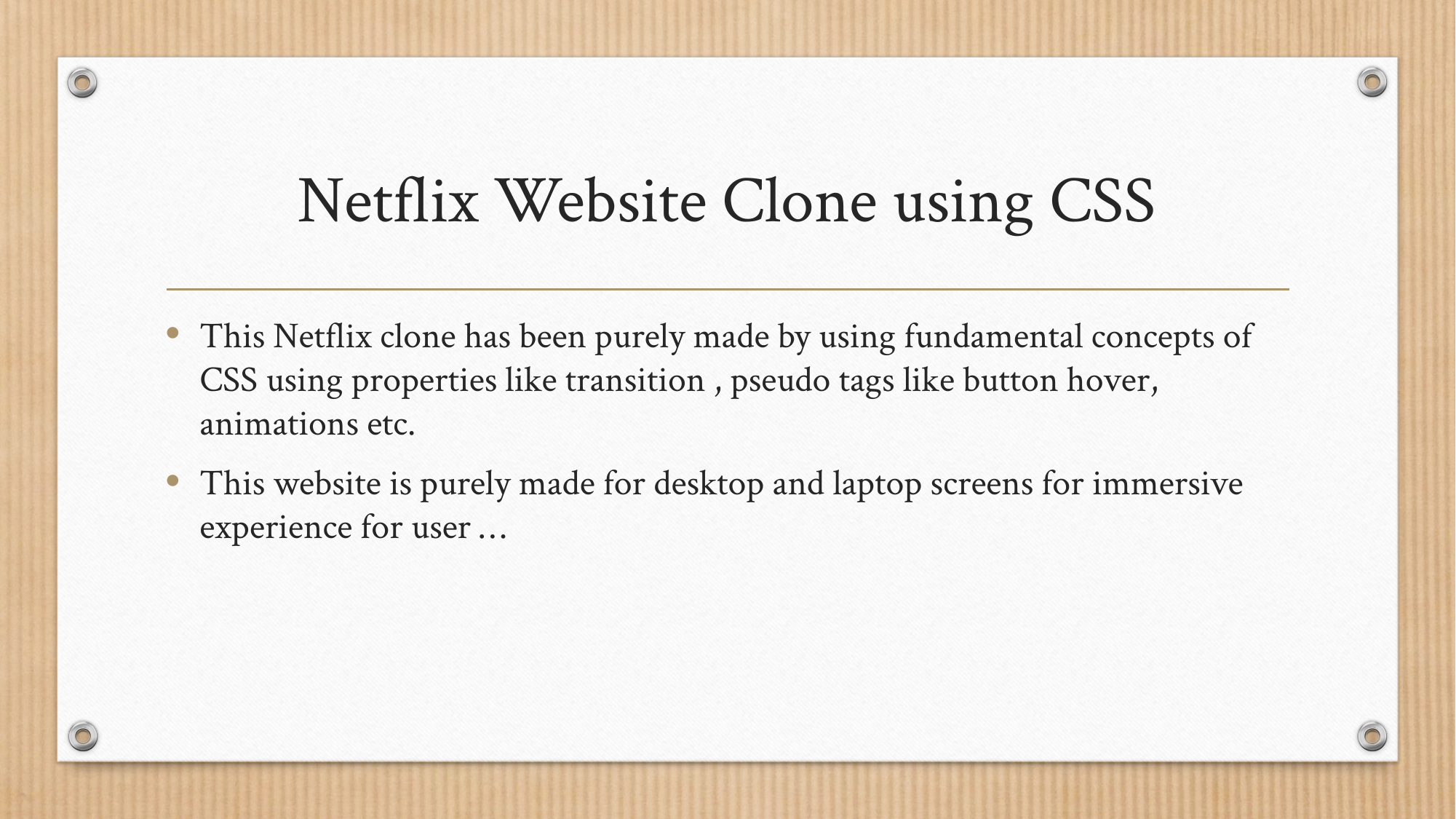

# Netflix Website Clone using CSS
This Netflix clone has been purely made by using fundamental concepts of CSS using properties like transition , pseudo tags like button hover, animations etc.
This website is purely made for desktop and laptop screens for immersive experience for user …